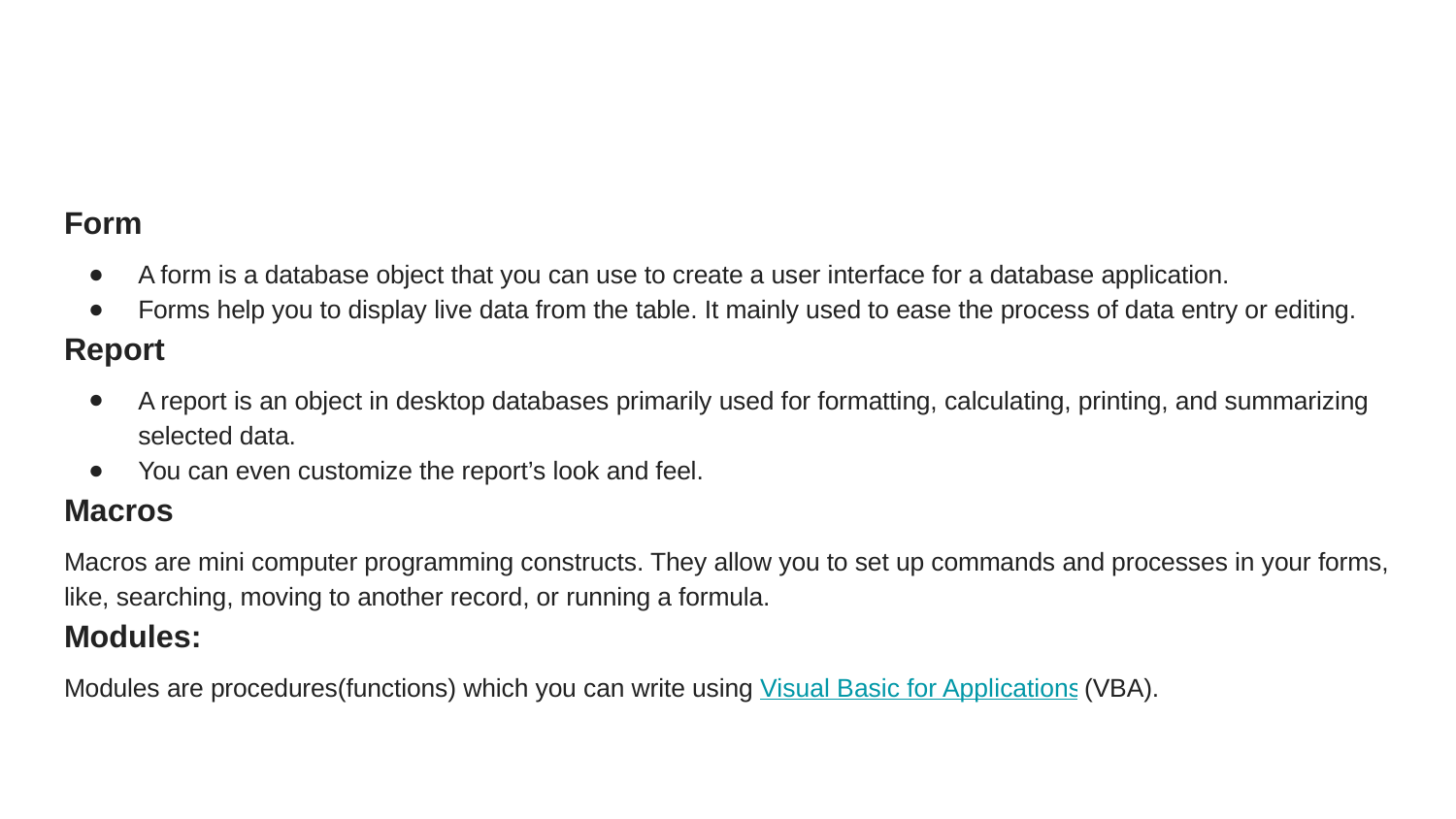

#
Form
A form is a database object that you can use to create a user interface for a database application.
Forms help you to display live data from the table. It mainly used to ease the process of data entry or editing.
Report
A report is an object in desktop databases primarily used for formatting, calculating, printing, and summarizing selected data.
You can even customize the report’s look and feel.
Macros
Macros are mini computer programming constructs. They allow you to set up commands and processes in your forms, like, searching, moving to another record, or running a formula.
Modules:
Modules are procedures(functions) which you can write using Visual Basic for Applications (VBA).